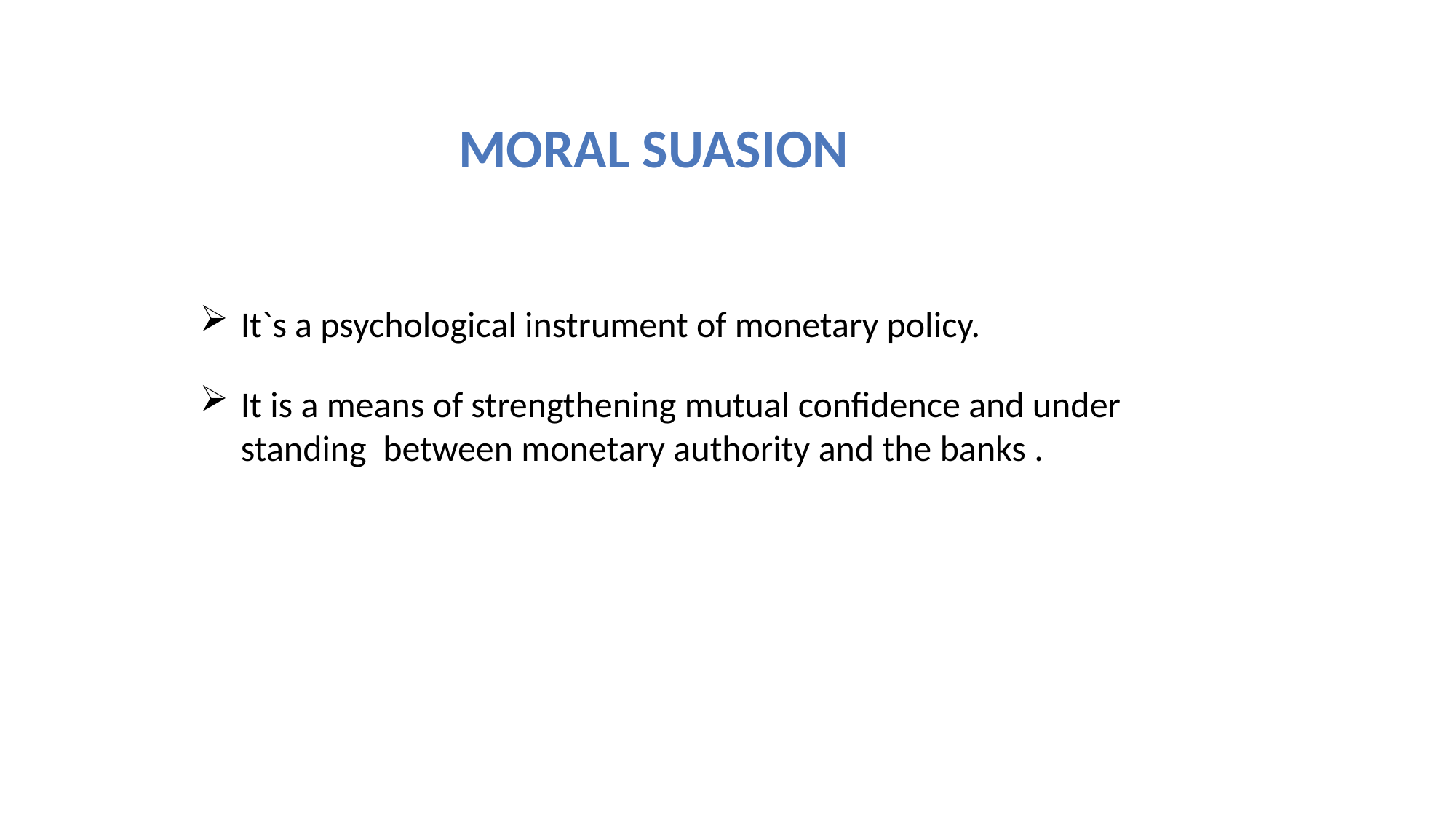

MORAL SUASION
It`s a psychological instrument of monetary policy.

It is a means of strengthening mutual confidence and understanding  between monetary authority and the banks .